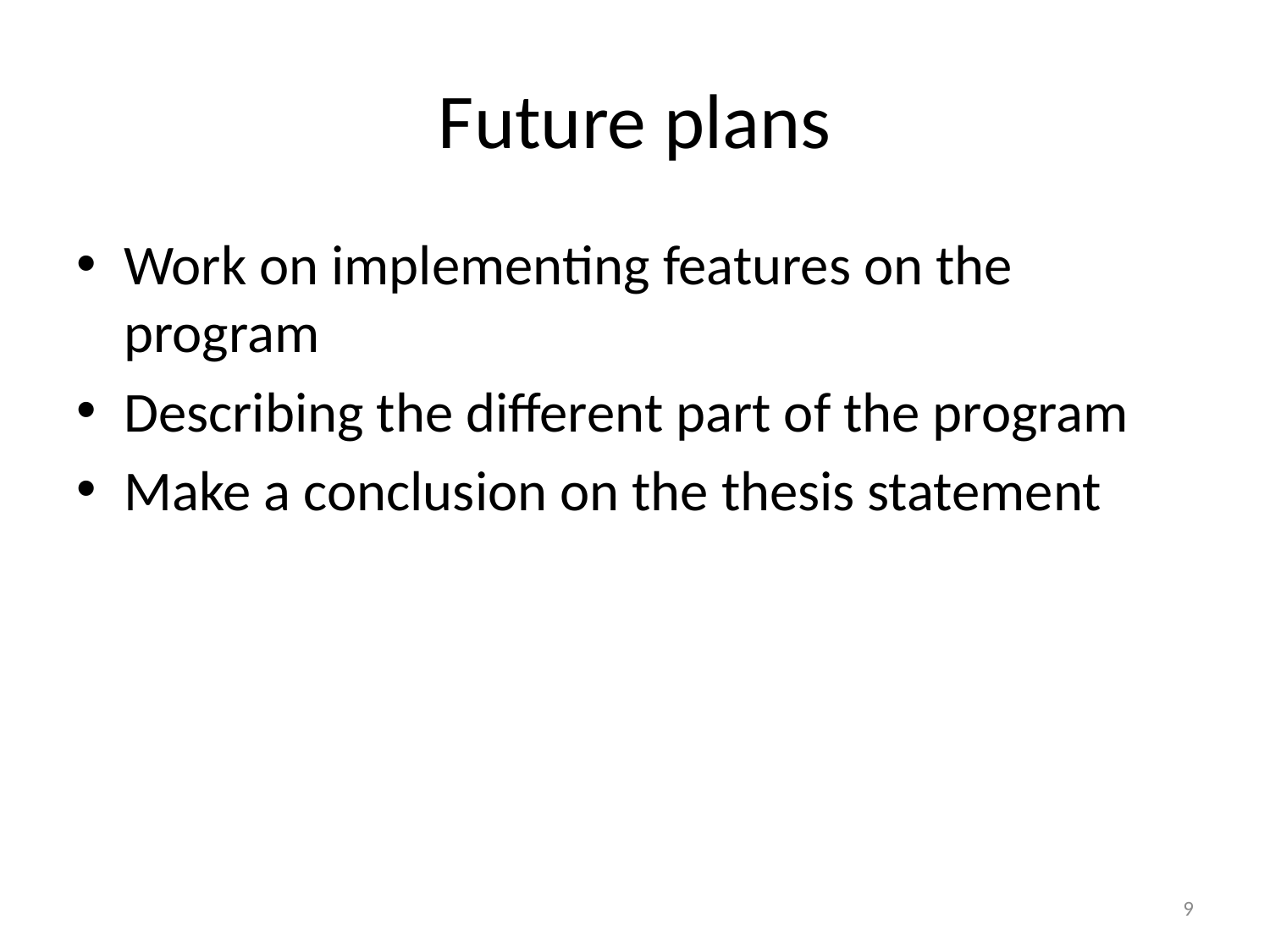

# Future plans
Work on implementing features on the program
Describing the different part of the program
Make a conclusion on the thesis statement

9